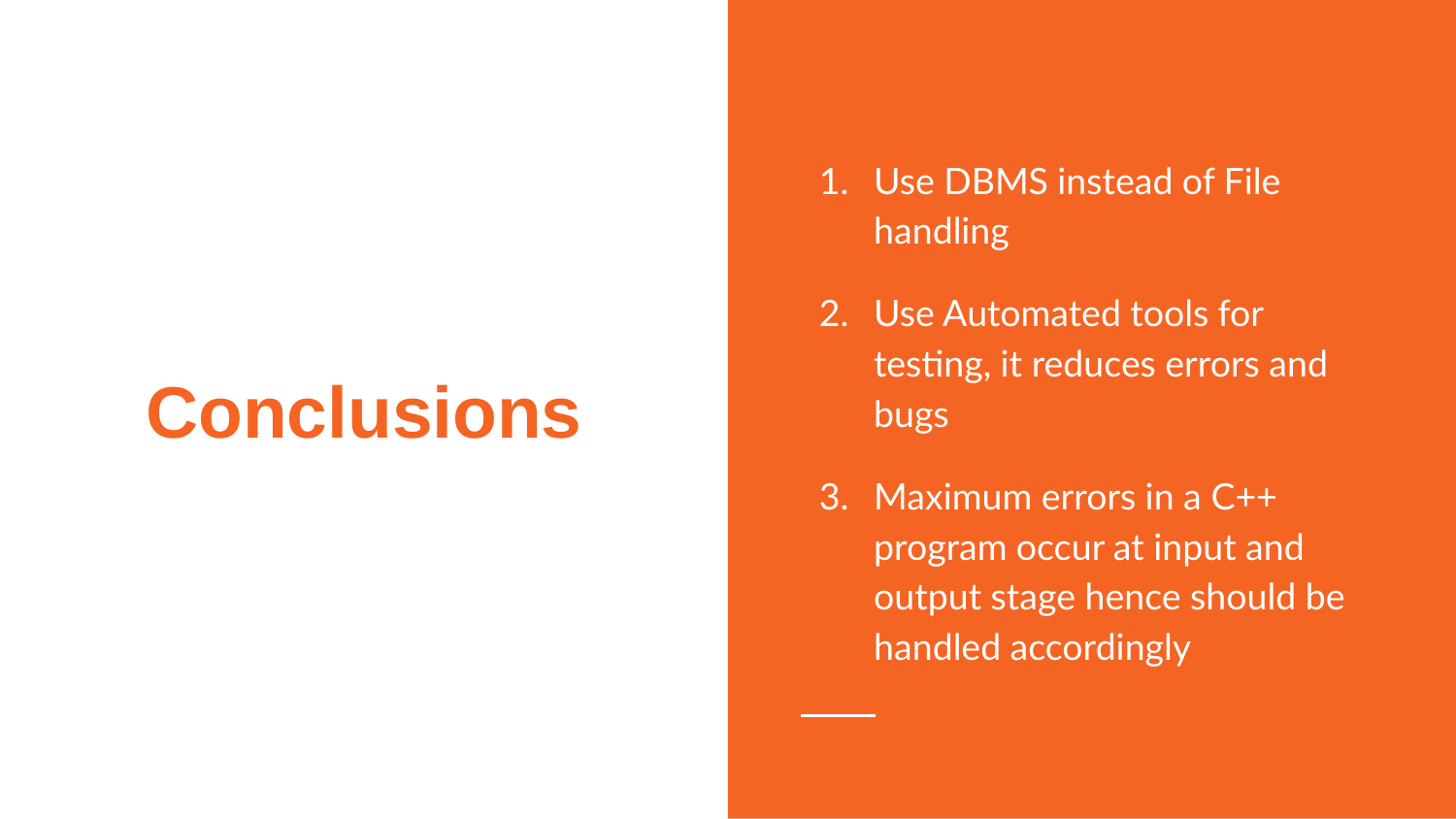

Use DBMS instead of File handling
Use Automated tools for testing, it reduces errors and bugs
Maximum errors in a C++ program occur at input and output stage hence should be handled accordingly
# Conclusions